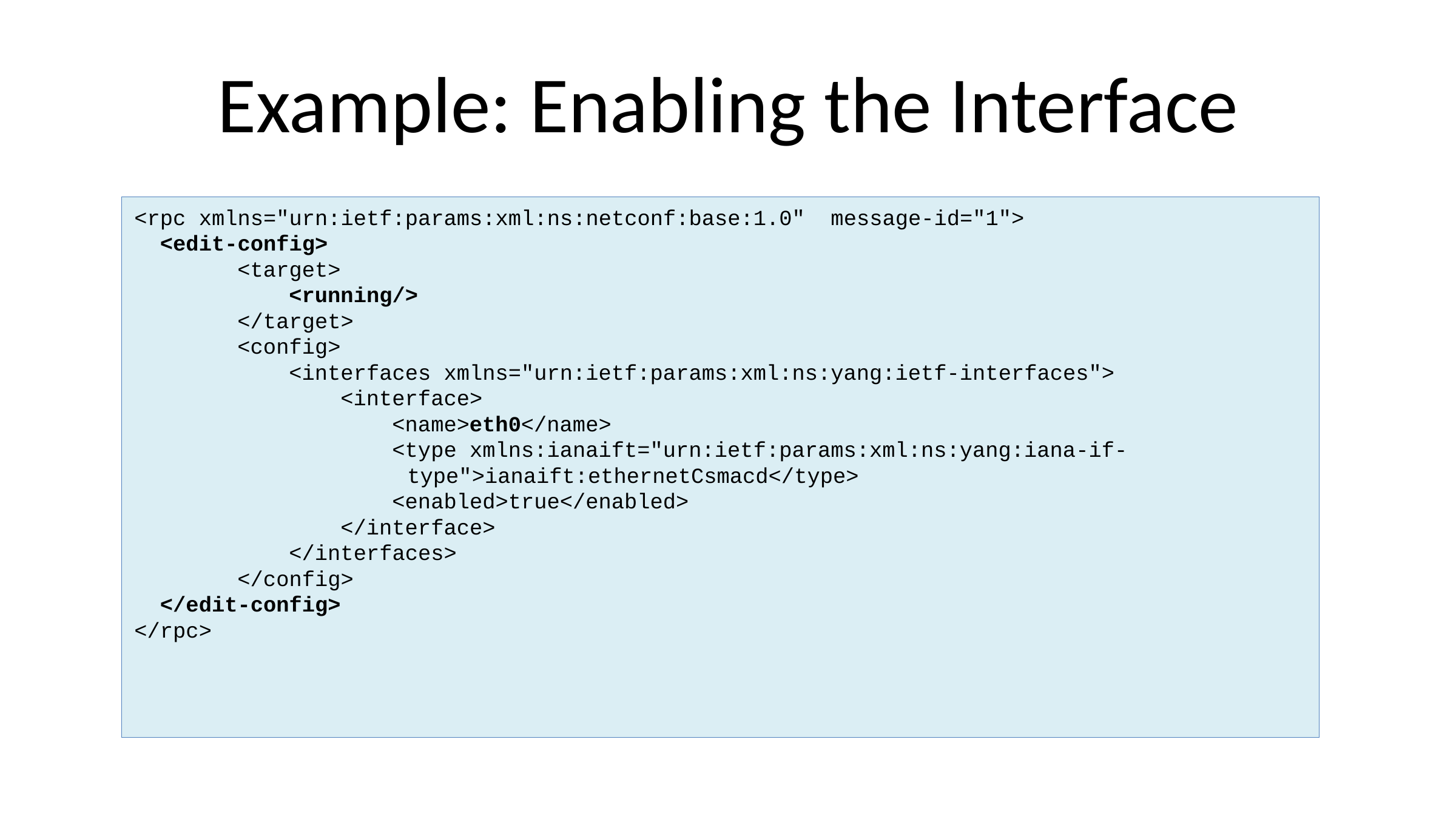

# Example: Enabling the Interface
<rpc xmlns="urn:ietf:params:xml:ns:netconf:base:1.0"  message-id="1">
  <edit-config>
        <target>
            <running/>
        </target>
        <config>
            <interfaces xmlns="urn:ietf:params:xml:ns:yang:ietf-interfaces">
                <interface>
                    <name>eth0</name>
                    <type xmlns:ianaift="urn:ietf:params:xml:ns:yang:iana-if-
			type">ianaift:ethernetCsmacd</type>
                    <enabled>true</enabled>
                </interface>
            </interfaces>
        </config>
  </edit-config>
</rpc>